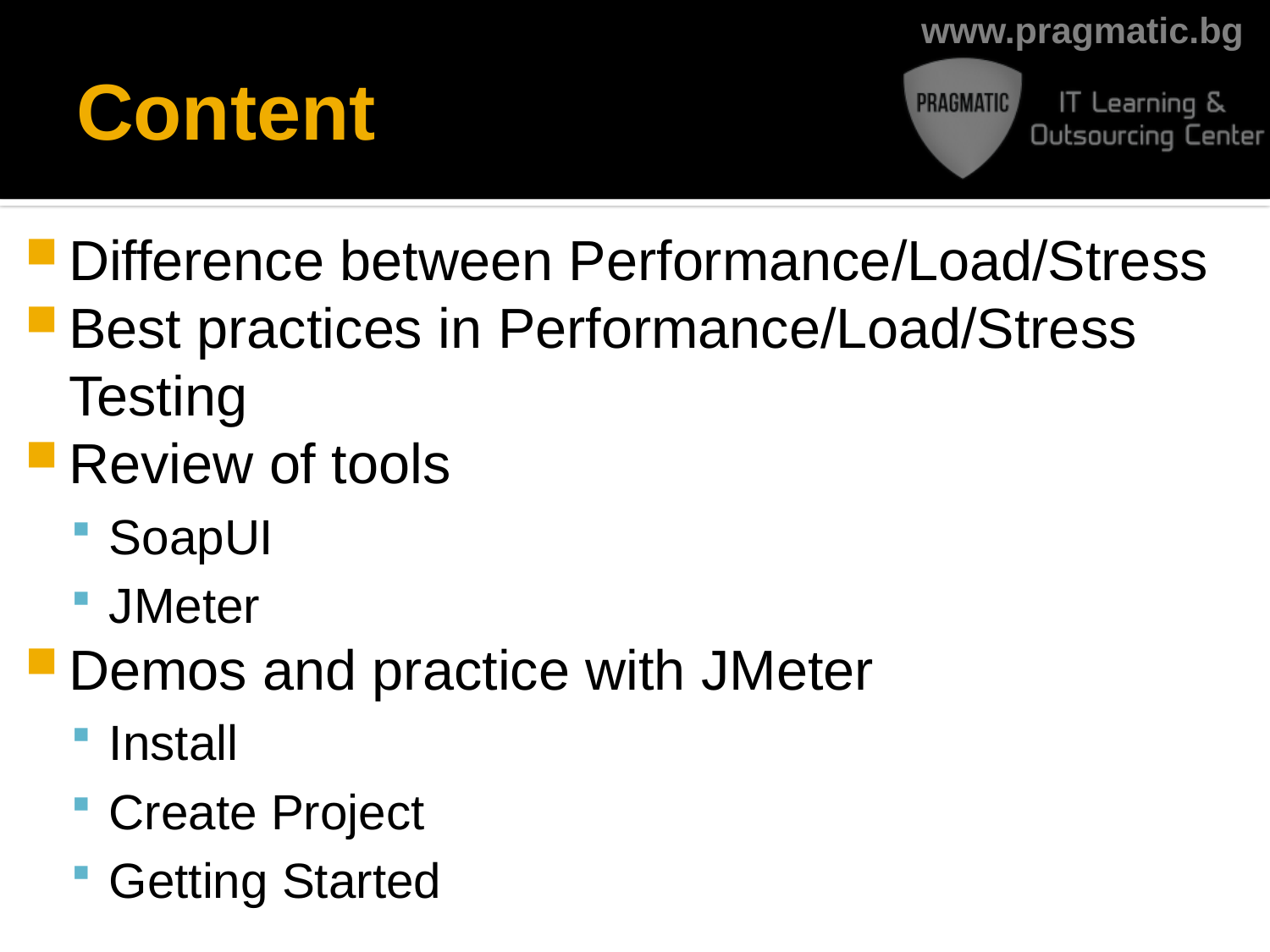

# Content
Difference between Performance/Load/Stress
Best practices in Performance/Load/Stress Testing
Review of tools
SoapUI
JMeter
Demos and practice with JMeter
Install
Create Project
Getting Started